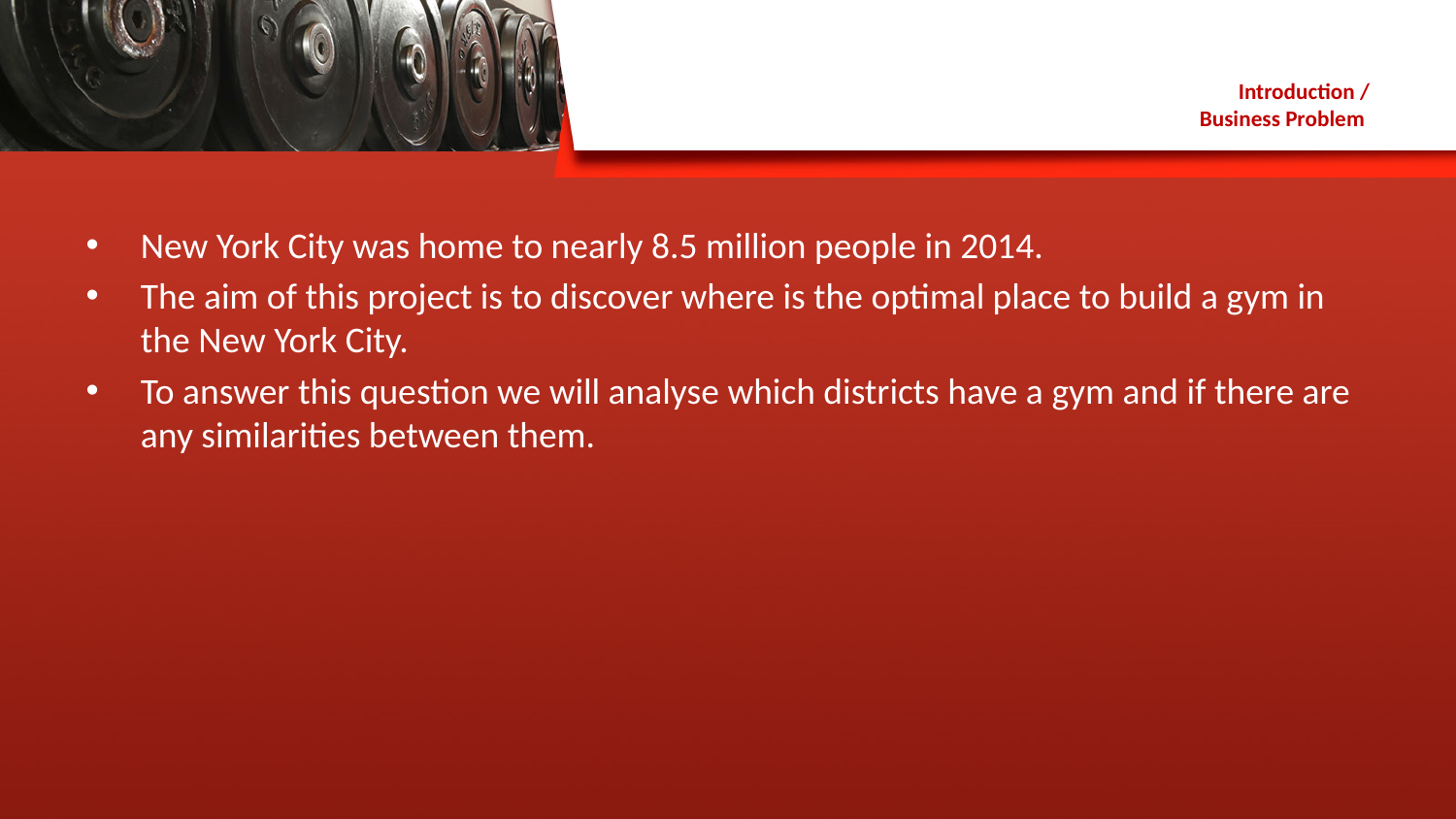

# Introduction / Business Problem
New York City was home to nearly 8.5 million people in 2014.
The aim of this project is to discover where is the optimal place to build a gym in the New York City.
To answer this question we will analyse which districts have a gym and if there are any similarities between them.